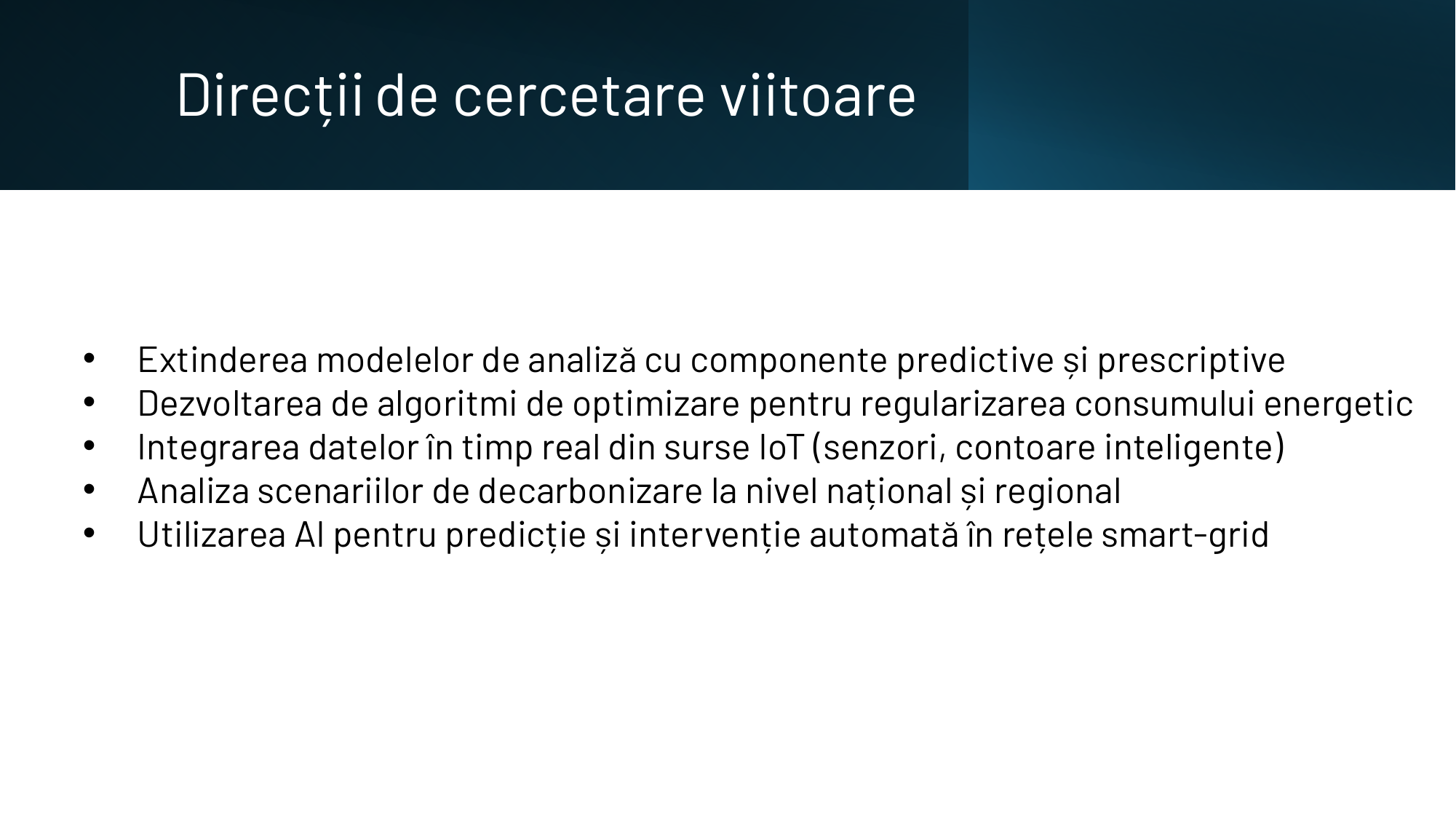

# Direcții de cercetare viitoare
Extinderea modelelor de analiză cu componente predictive și prescriptive
Dezvoltarea de algoritmi de optimizare pentru regularizarea consumului energetic
Integrarea datelor în timp real din surse IoT (senzori, contoare inteligente)
Analiza scenariilor de decarbonizare la nivel național și regional
Utilizarea AI pentru predicție și intervenție automată în rețele smart-grid